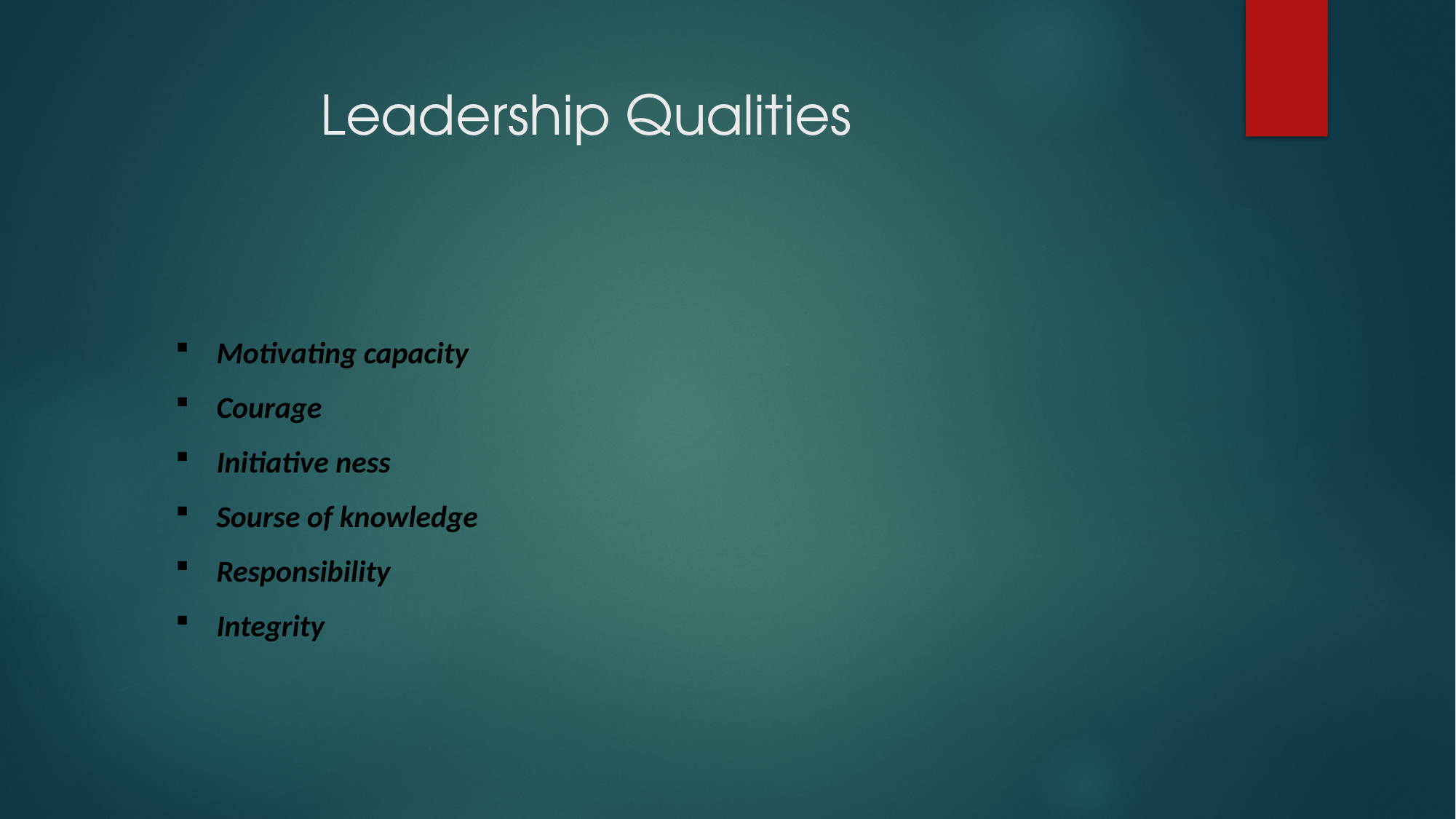

# Leadership Qualities

Motivating capacity
Courage
Initiative ness
Sourse of knowledge
Responsibility
Integrity